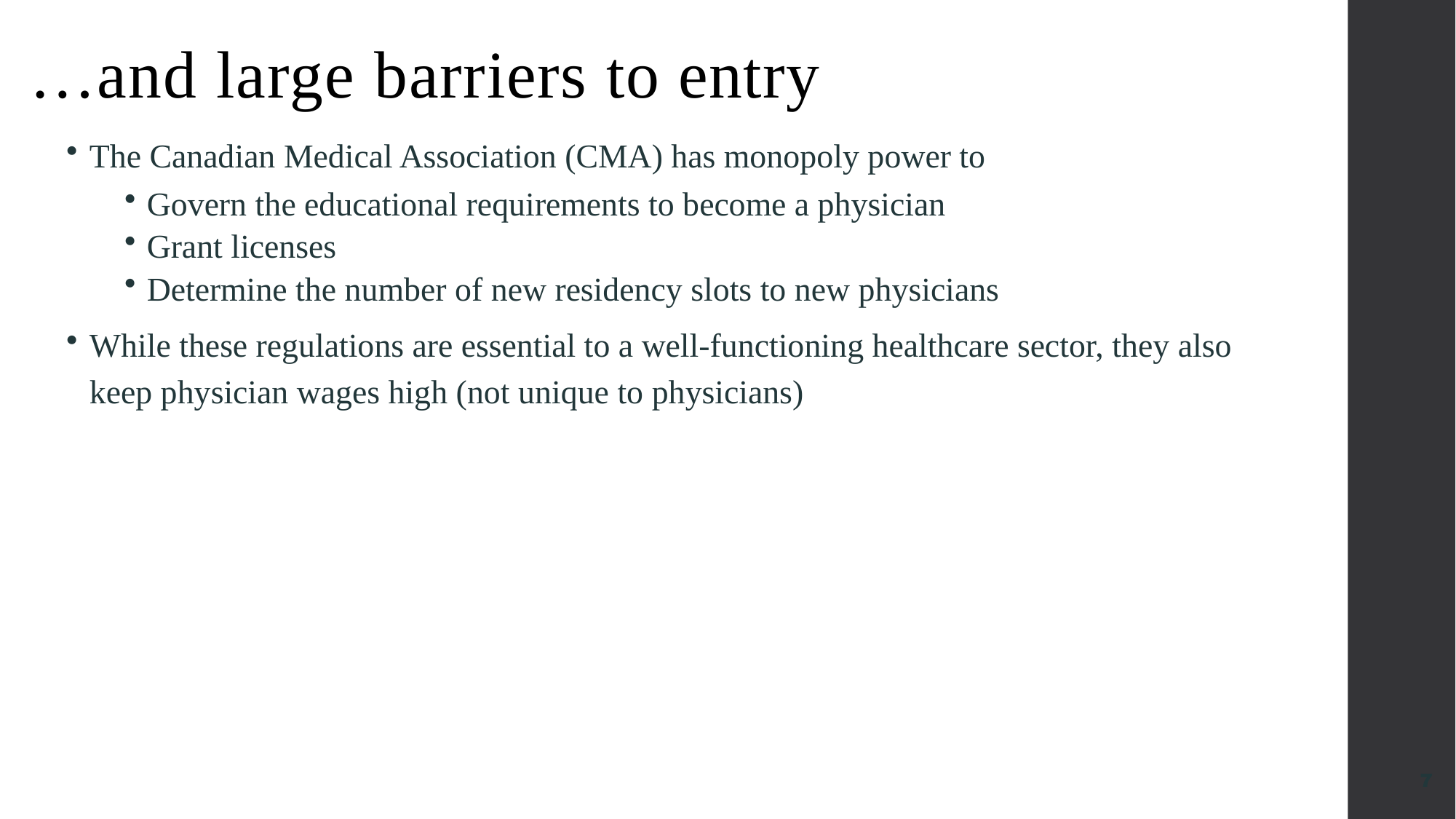

# …and large barriers to entry
The Canadian Medical Association (CMA) has monopoly power to
Govern the educational requirements to become a physician
Grant licenses
Determine the number of new residency slots to new physicians
While these regulations are essential to a well-functioning healthcare sector, they also keep physician wages high (not unique to physicians)
7